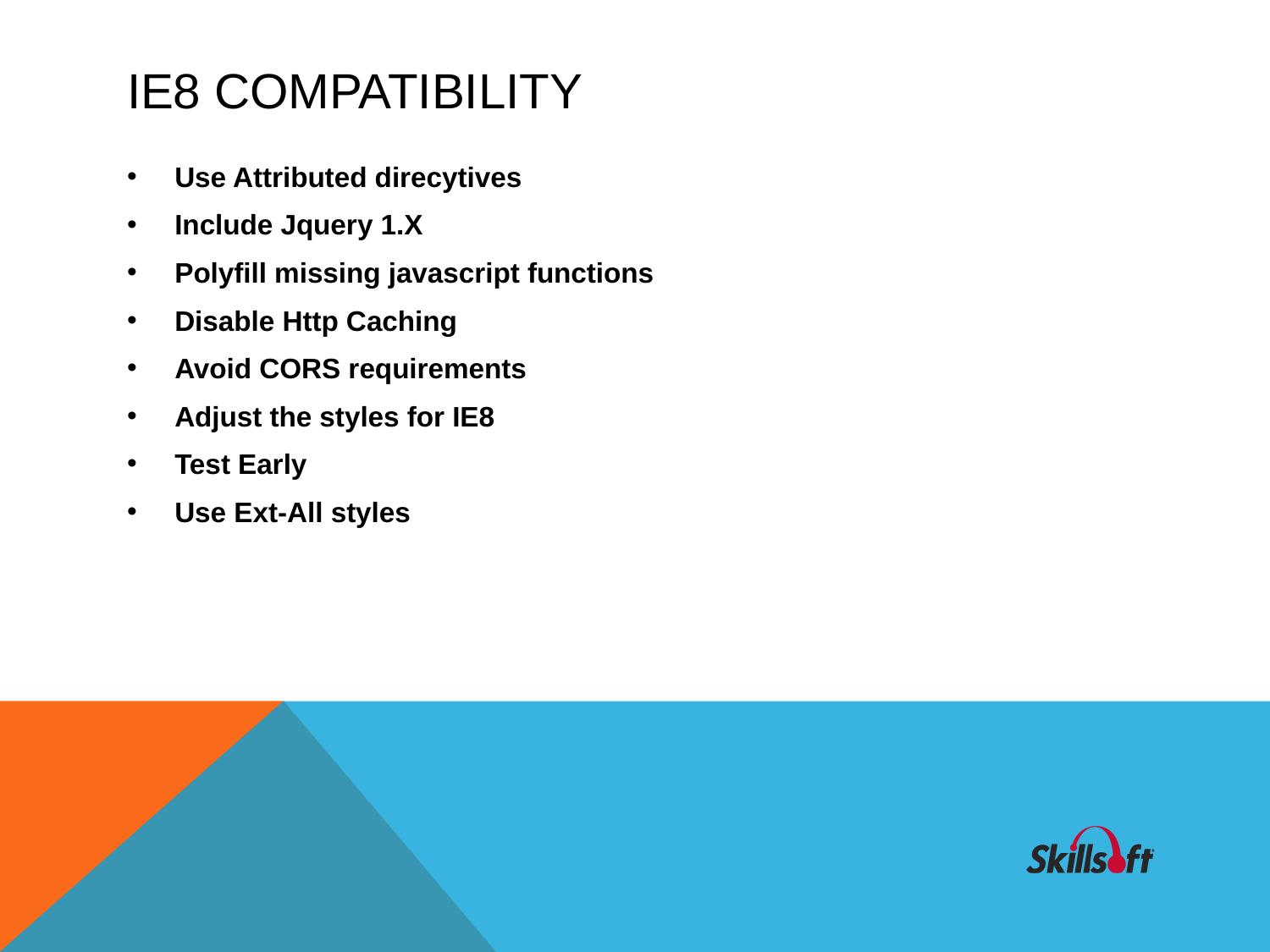

# IE8 Compatibility
Use Attributed direcytives
Include Jquery 1.X
Polyfill missing javascript functions
Disable Http Caching
Avoid CORS requirements
Adjust the styles for IE8
Test Early
Use Ext-All styles